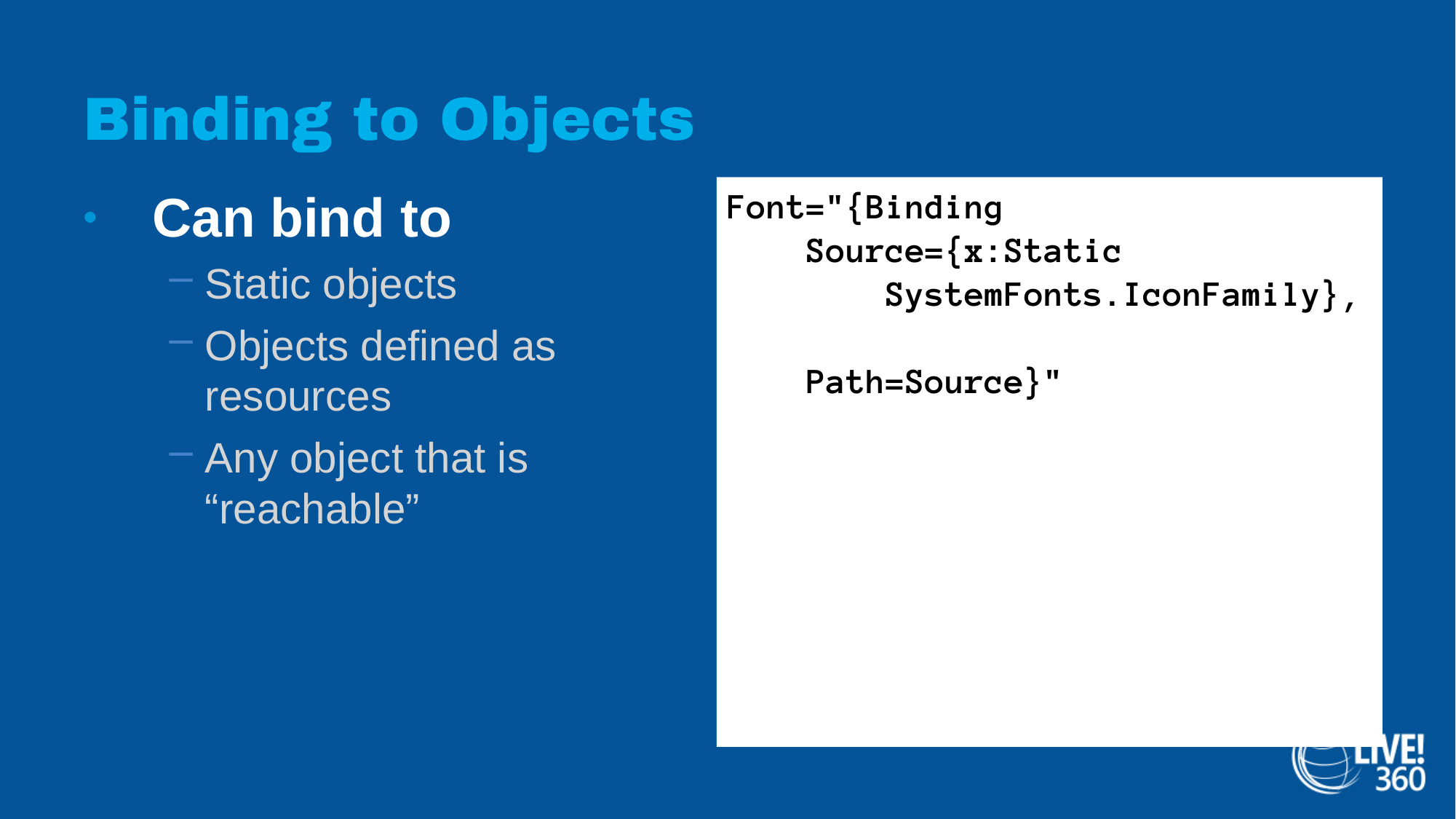

# Binding to Objects
Font="{Binding
    Source={x:Static
        SystemFonts.IconFamily},
    Path=Source}"

Can bind to
Static objects
Objects defined as resources
Any object that is “reachable”